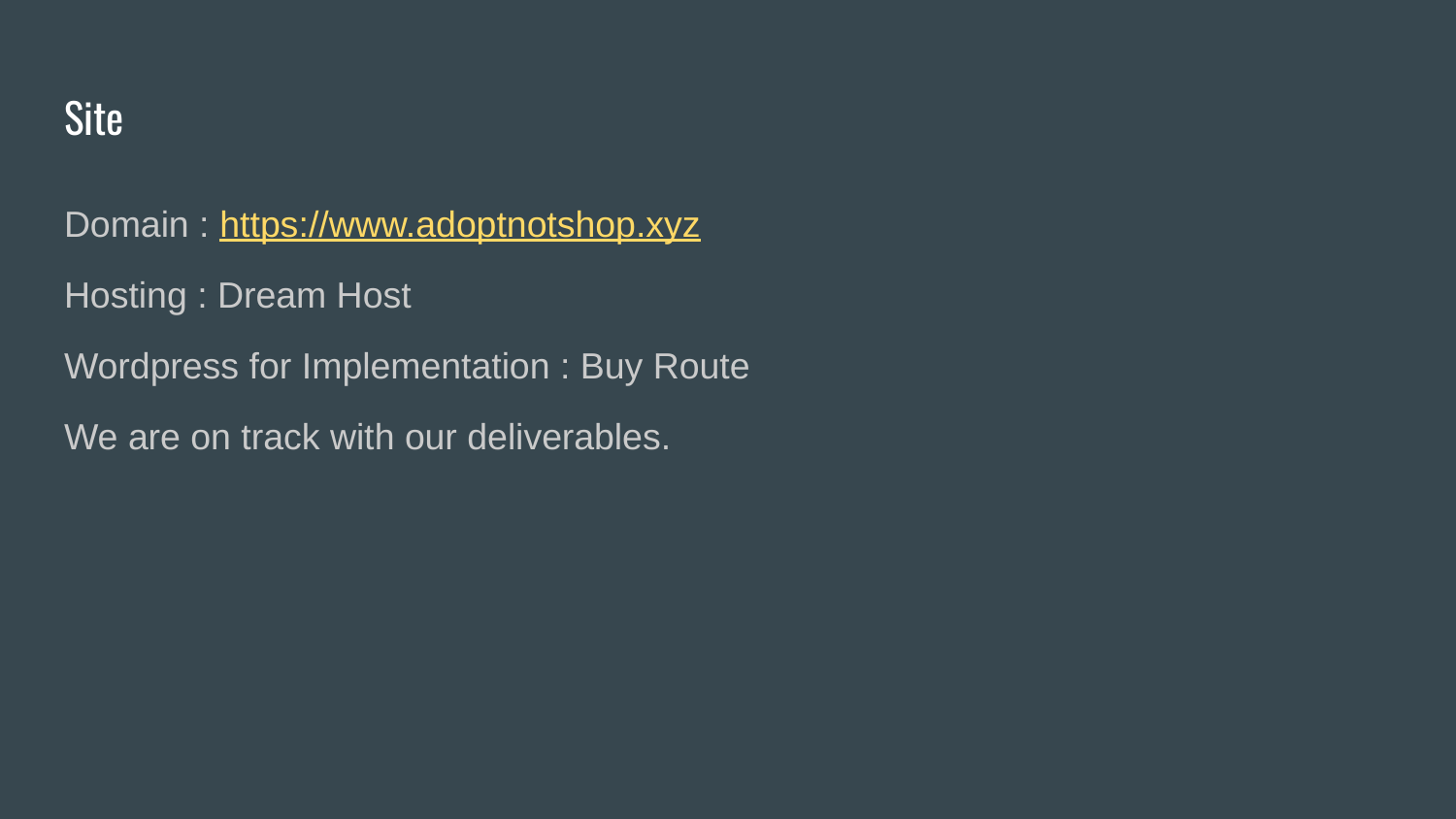

# Site
Domain : https://www.adoptnotshop.xyz
Hosting : Dream Host
Wordpress for Implementation : Buy Route
We are on track with our deliverables.